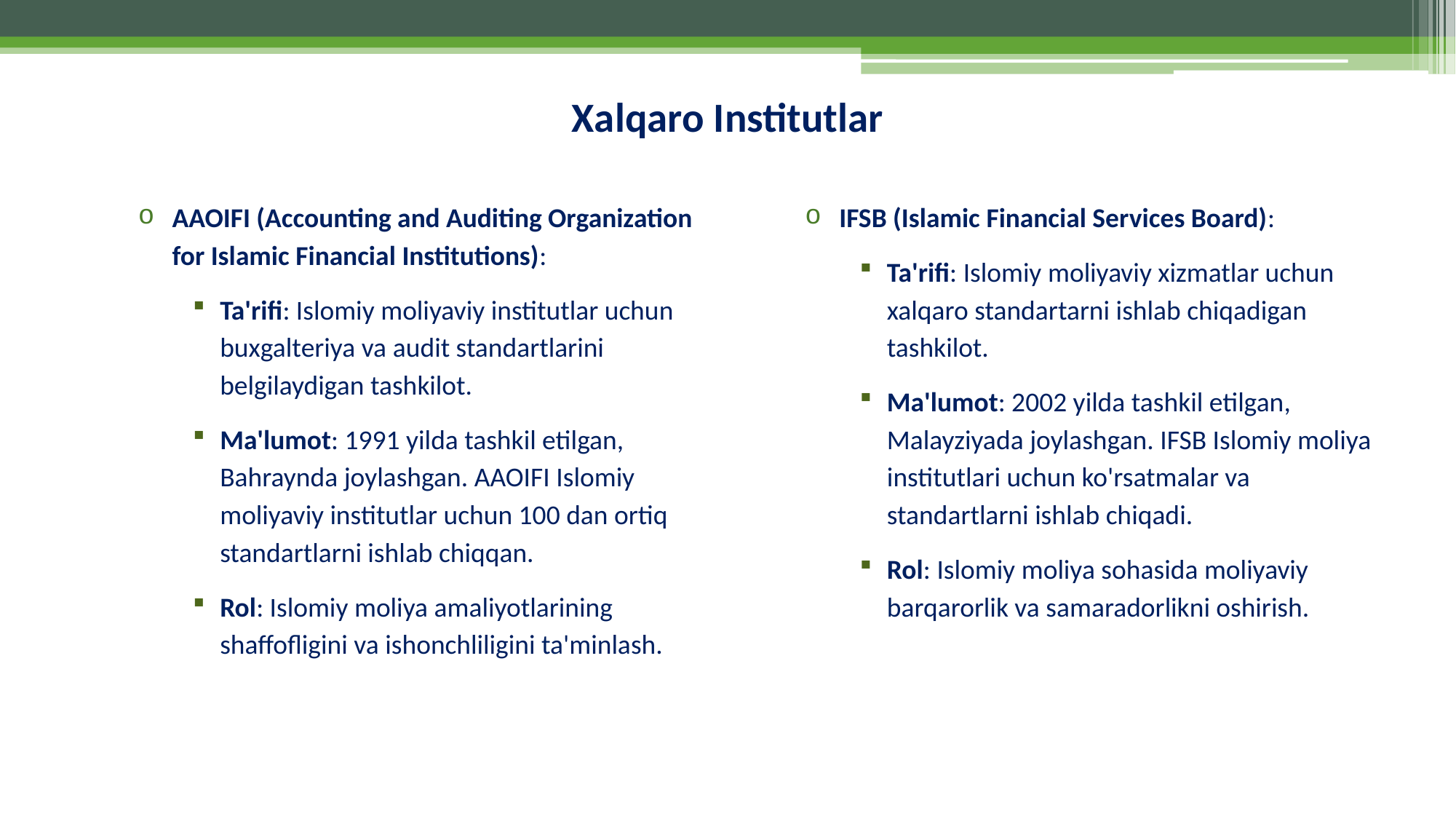

# Xalqaro Institutlar
IFSB (Islamic Financial Services Board):
Ta'rifi: Islomiy moliyaviy xizmatlar uchun xalqaro standartarni ishlab chiqadigan tashkilot.
Ma'lumot: 2002 yilda tashkil etilgan, Malayziyada joylashgan. IFSB Islomiy moliya institutlari uchun ko'rsatmalar va standartlarni ishlab chiqadi.
Rol: Islomiy moliya sohasida moliyaviy barqarorlik va samaradorlikni oshirish.
AAOIFI (Accounting and Auditing Organization for Islamic Financial Institutions):
Ta'rifi: Islomiy moliyaviy institutlar uchun buxgalteriya va audit standartlarini belgilaydigan tashkilot.
Ma'lumot: 1991 yilda tashkil etilgan, Bahraynda joylashgan. AAOIFI Islomiy moliyaviy institutlar uchun 100 dan ortiq standartlarni ishlab chiqqan.
Rol: Islomiy moliya amaliyotlarining shaffofligini va ishonchliligini ta'minlash.